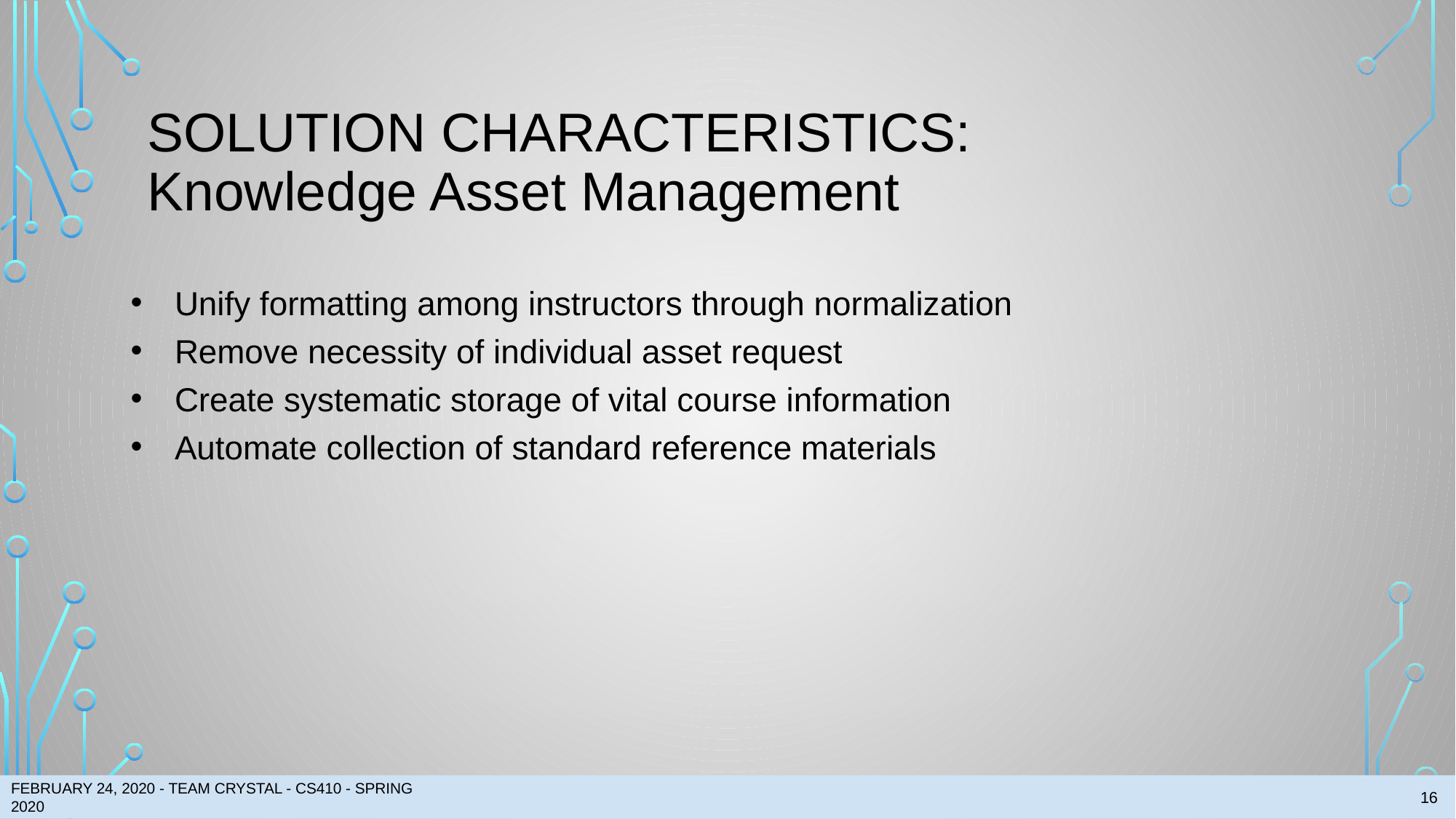

# SOLUTION CHARACTERISTICS:
Knowledge Asset Management
Unify formatting among instructors through normalization
Remove necessity of individual asset request
Create systematic storage of vital course information
Automate collection of standard reference materials
16